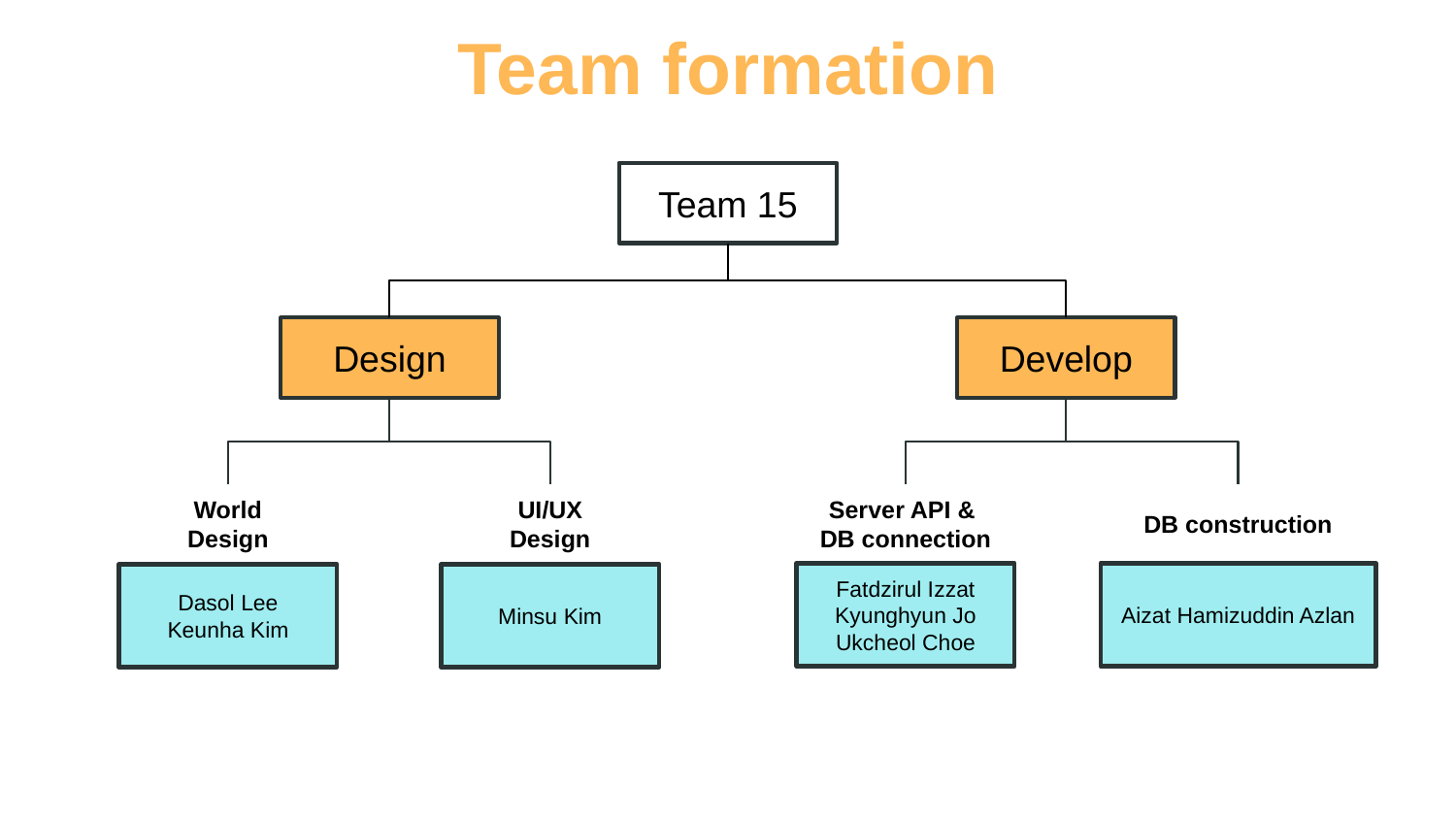

# Team formation
Team 15
Design
Develop
World
Design
UI/UX
Design
Server API &
DB connection
DB construction
Fatdzirul Izzat
Kyunghyun Jo
Ukcheol Choe
Aizat Hamizuddin Azlan
Dasol Lee
Keunha Kim
Minsu Kim